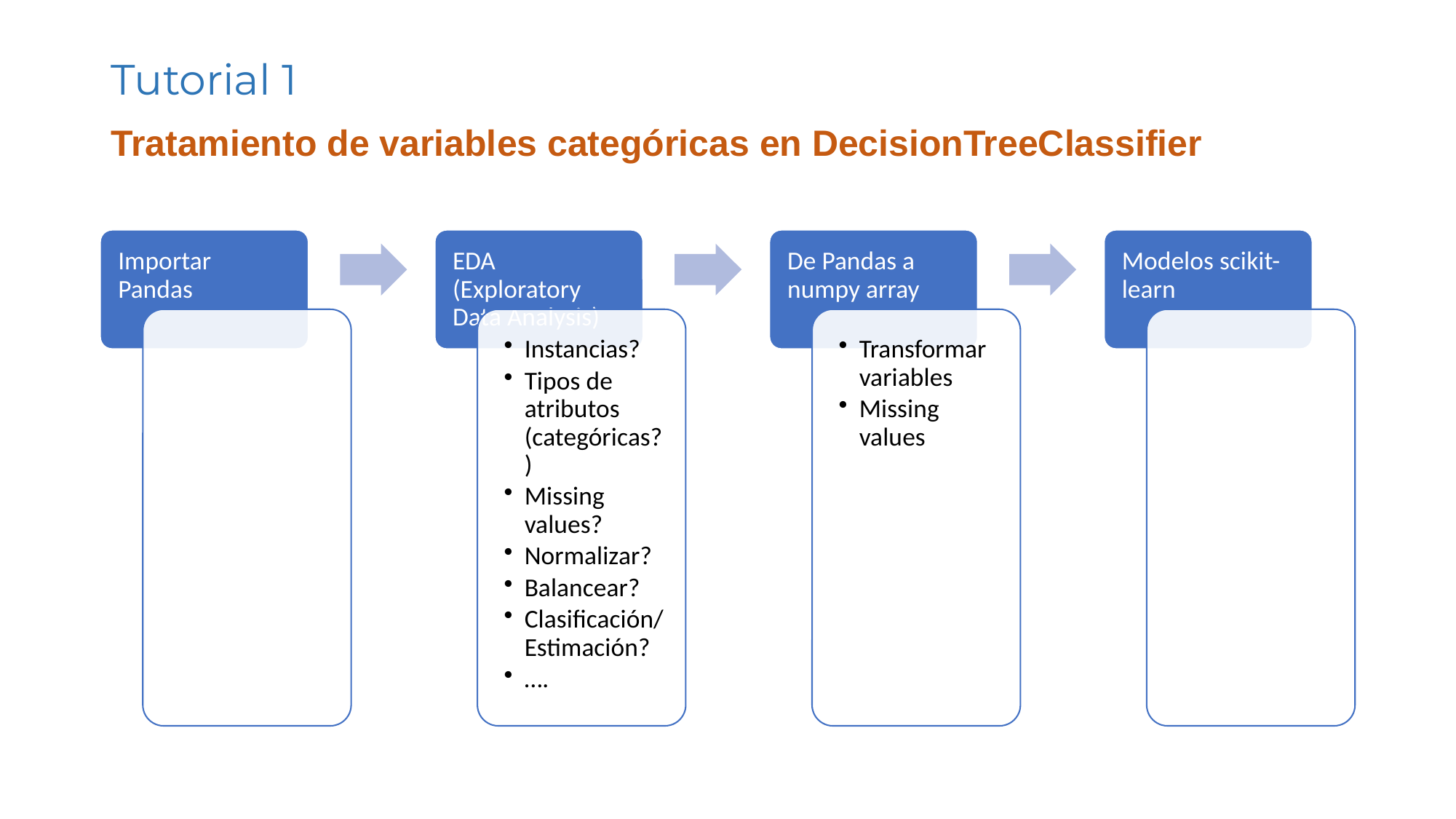

# Tutorial 1
Tratamiento de variables categóricas en DecisionTreeClassifier
Importar Pandas

EDA (Exploratory Data Analysis)
Instancias?
Tipos de atributos (categóricas?)
Missing values?
Normalizar?
Balancear?
Clasificación/ Estimación?
….

De Pandas a numpy array
Transformar variables
Missing values

Modelos scikit-learn